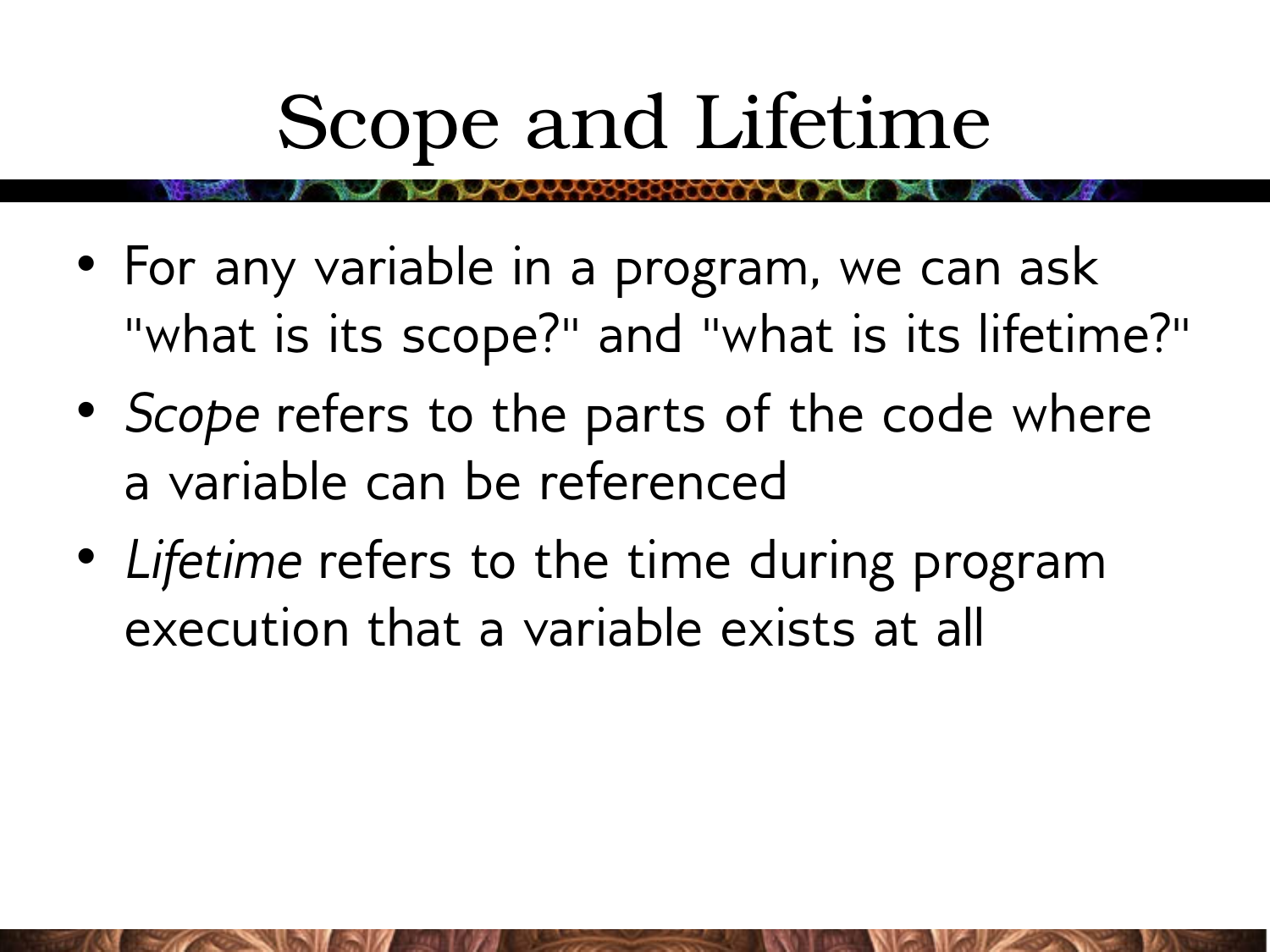

# Scope and Lifetime
For any variable in a program, we can ask "what is its scope?" and "what is its lifetime?"
Scope refers to the parts of the code where a variable can be referenced
Lifetime refers to the time during program execution that a variable exists at all